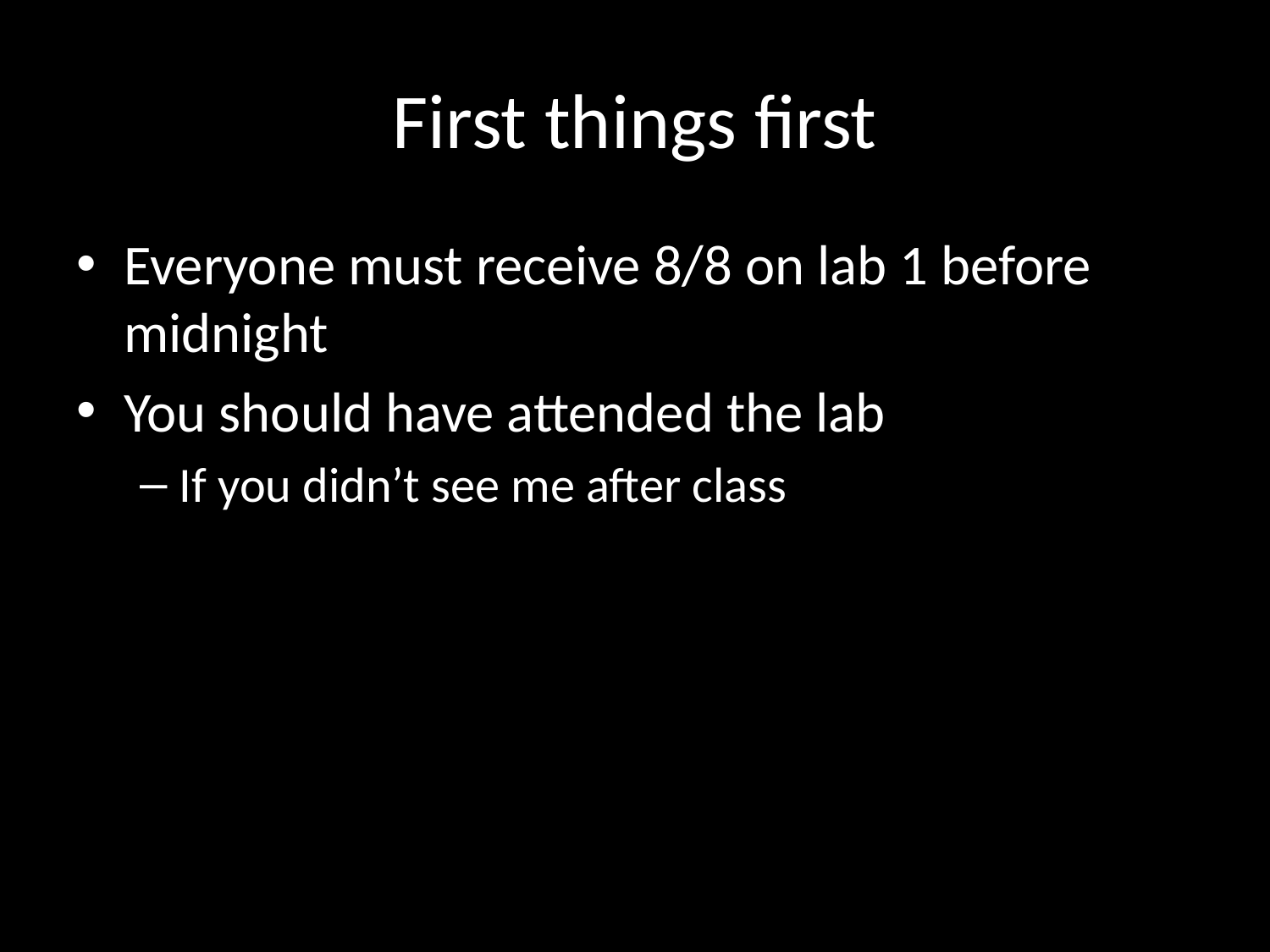

# First things first
Everyone must receive 8/8 on lab 1 before midnight
You should have attended the lab
If you didn’t see me after class